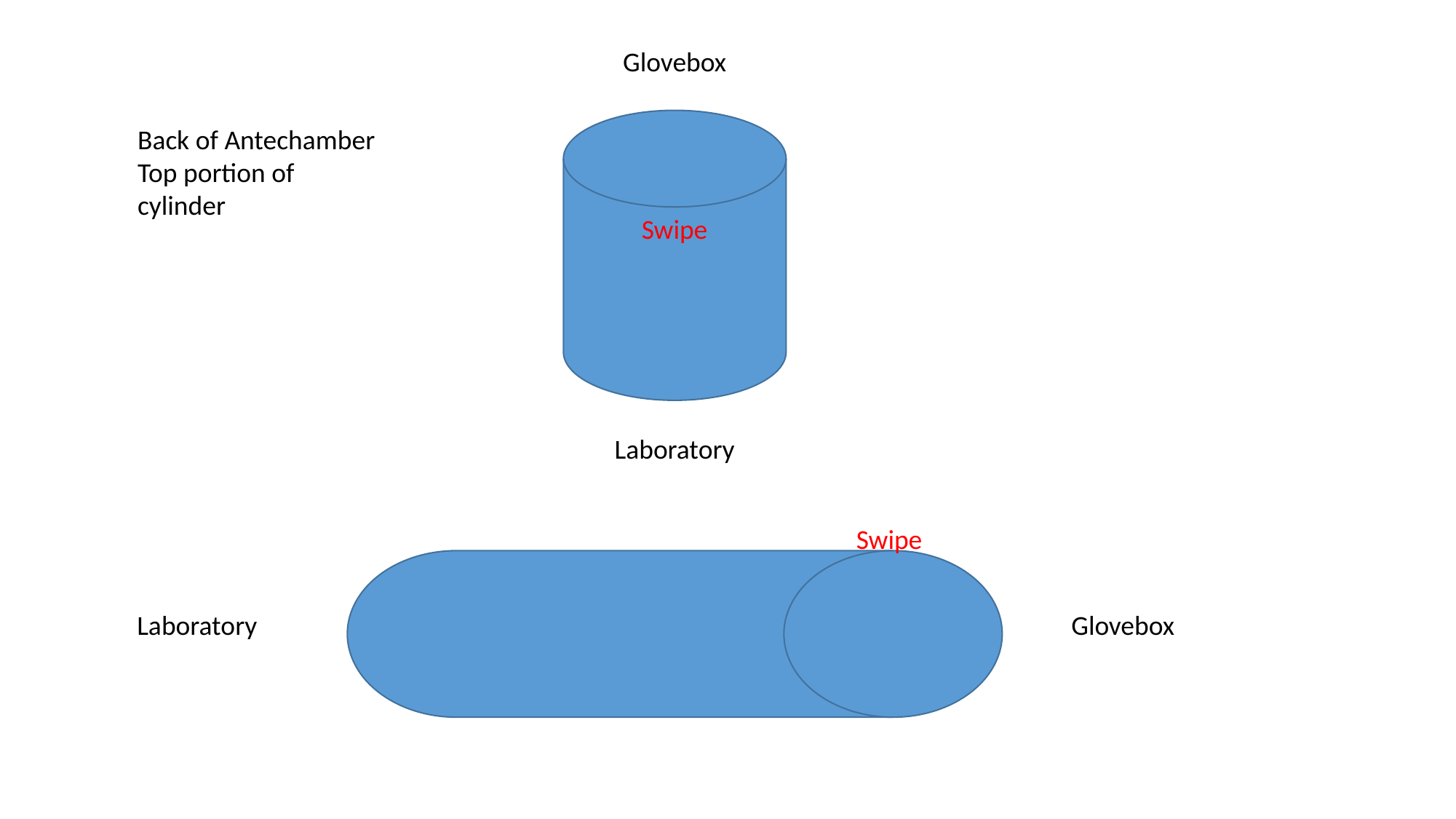

Glovebox

Back of Antechamber
Top portion of
cylinder
Swipe
Laboratory
Swipe

Laboratory
Glovebox